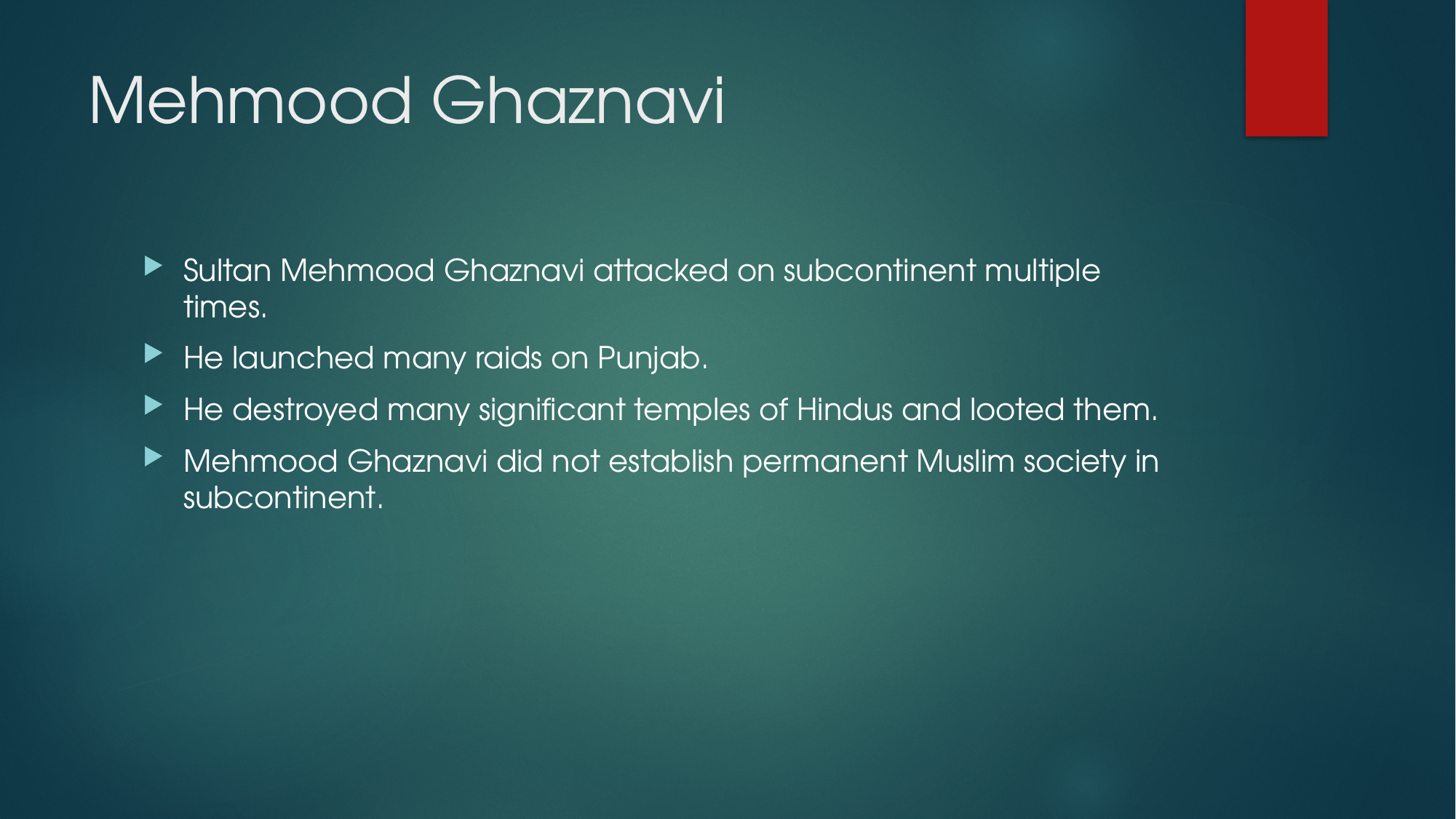

# Mehmood Ghaznavi
Sultan Mehmood Ghaznavi attacked on subcontinent multiple times.
He launched many raids on Punjab.
He destroyed many significant temples of Hindus and looted them.
Mehmood Ghaznavi did not establish permanent Muslim society in subcontinent.